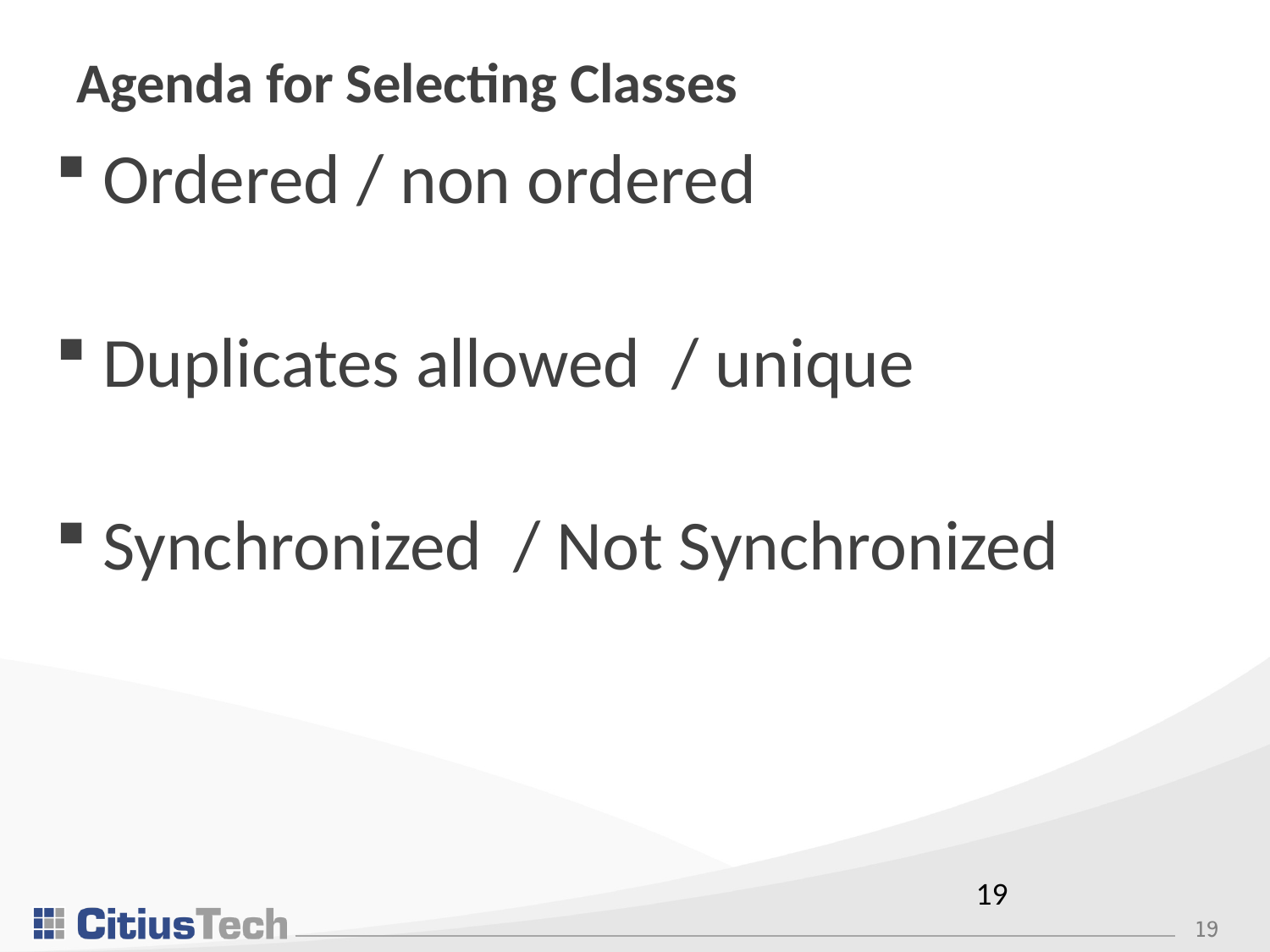

# Agenda for Selecting Classes
Ordered / non ordered
Duplicates allowed  / unique
Synchronized  / Not Synchronized
19